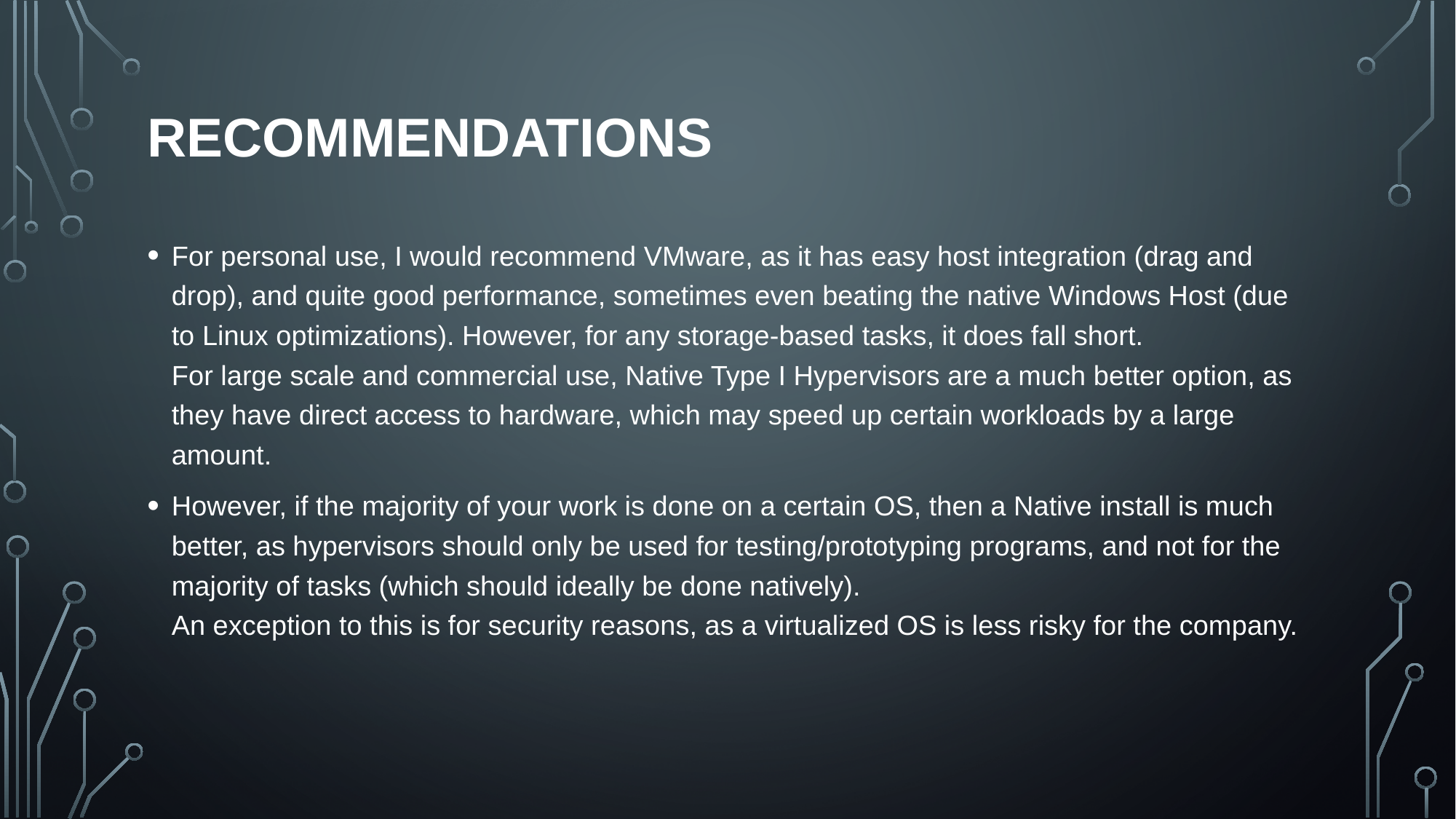

# Recommendations
For personal use, I would recommend VMware, as it has easy host integration (drag and drop), and quite good performance, sometimes even beating the native Windows Host (due to Linux optimizations). However, for any storage-based tasks, it does fall short.
For large scale and commercial use, Native Type I Hypervisors are a much better option, as they have direct access to hardware, which may speed up certain workloads by a large amount.
However, if the majority of your work is done on a certain OS, then a Native install is much better, as hypervisors should only be used for testing/prototyping programs, and not for the majority of tasks (which should ideally be done natively).
An exception to this is for security reasons, as a virtualized OS is less risky for the company.